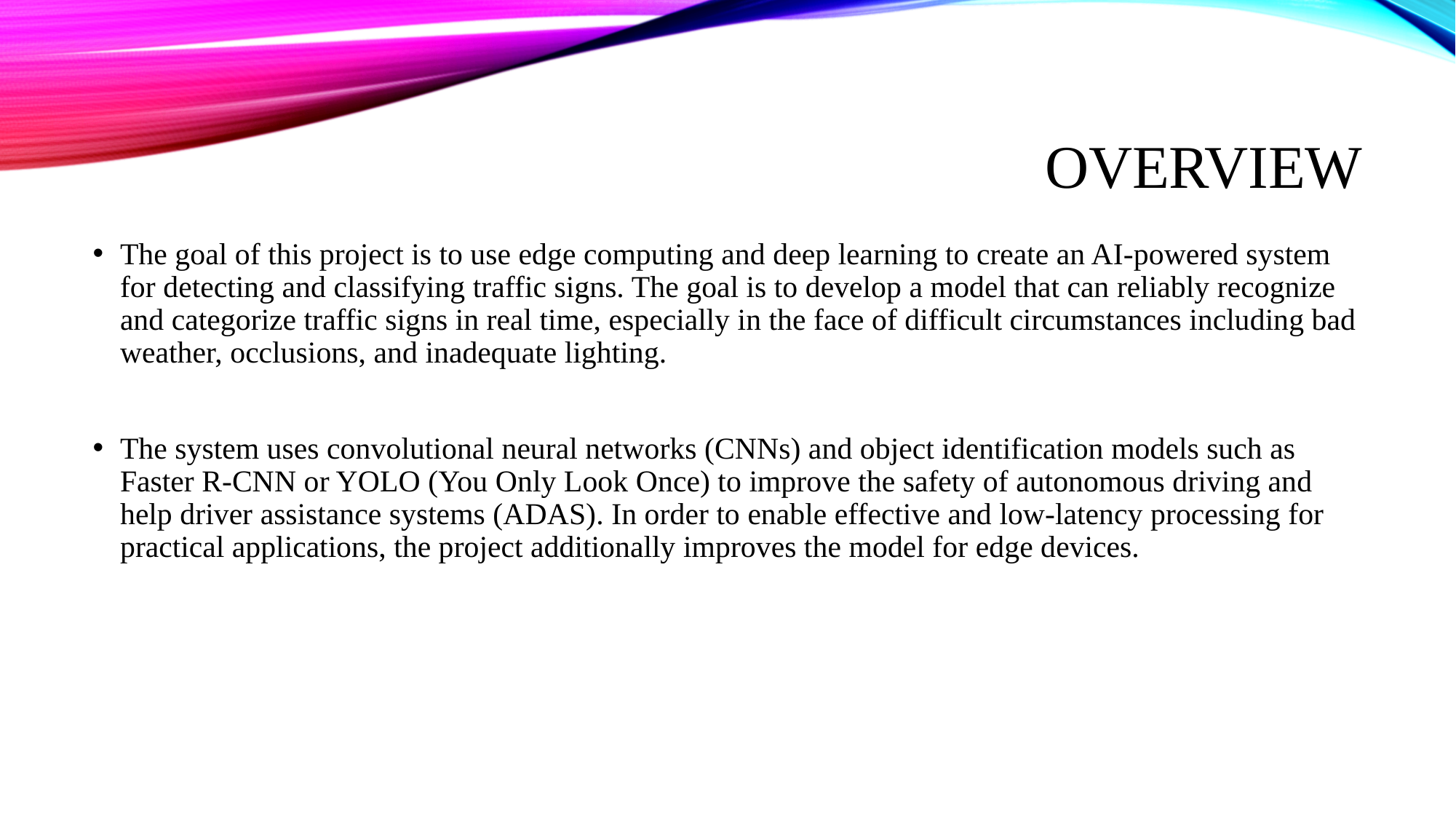

# overview
The goal of this project is to use edge computing and deep learning to create an AI-powered system for detecting and classifying traffic signs. The goal is to develop a model that can reliably recognize and categorize traffic signs in real time, especially in the face of difficult circumstances including bad weather, occlusions, and inadequate lighting.

The system uses convolutional neural networks (CNNs) and object identification models such as Faster R-CNN or YOLO (You Only Look Once) to improve the safety of autonomous driving and help driver assistance systems (ADAS). In order to enable effective and low-latency processing for practical applications, the project additionally improves the model for edge devices.